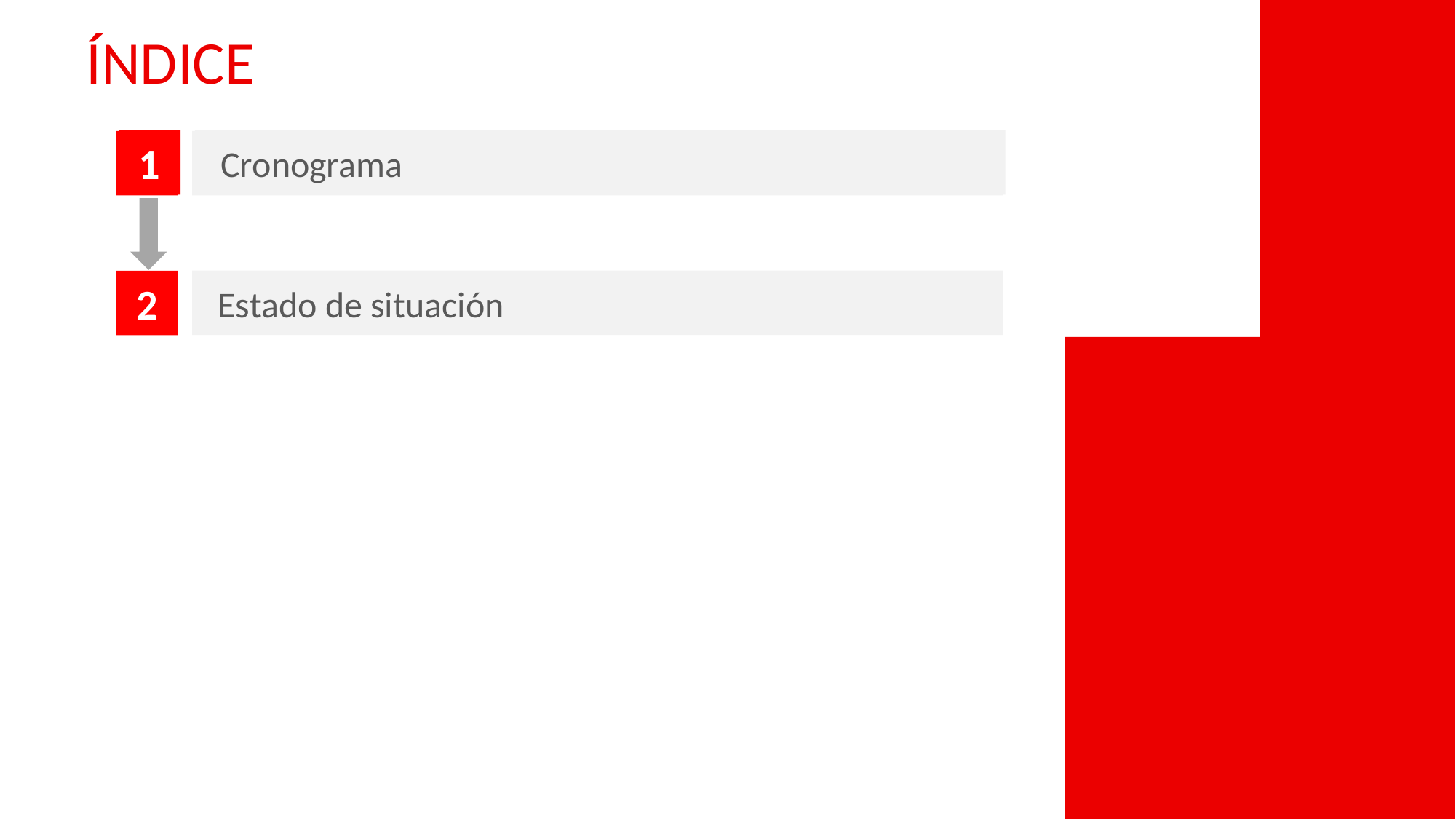

# ÍNDICE
Cronograma
1
Cronograma
1

Estado de situación
2